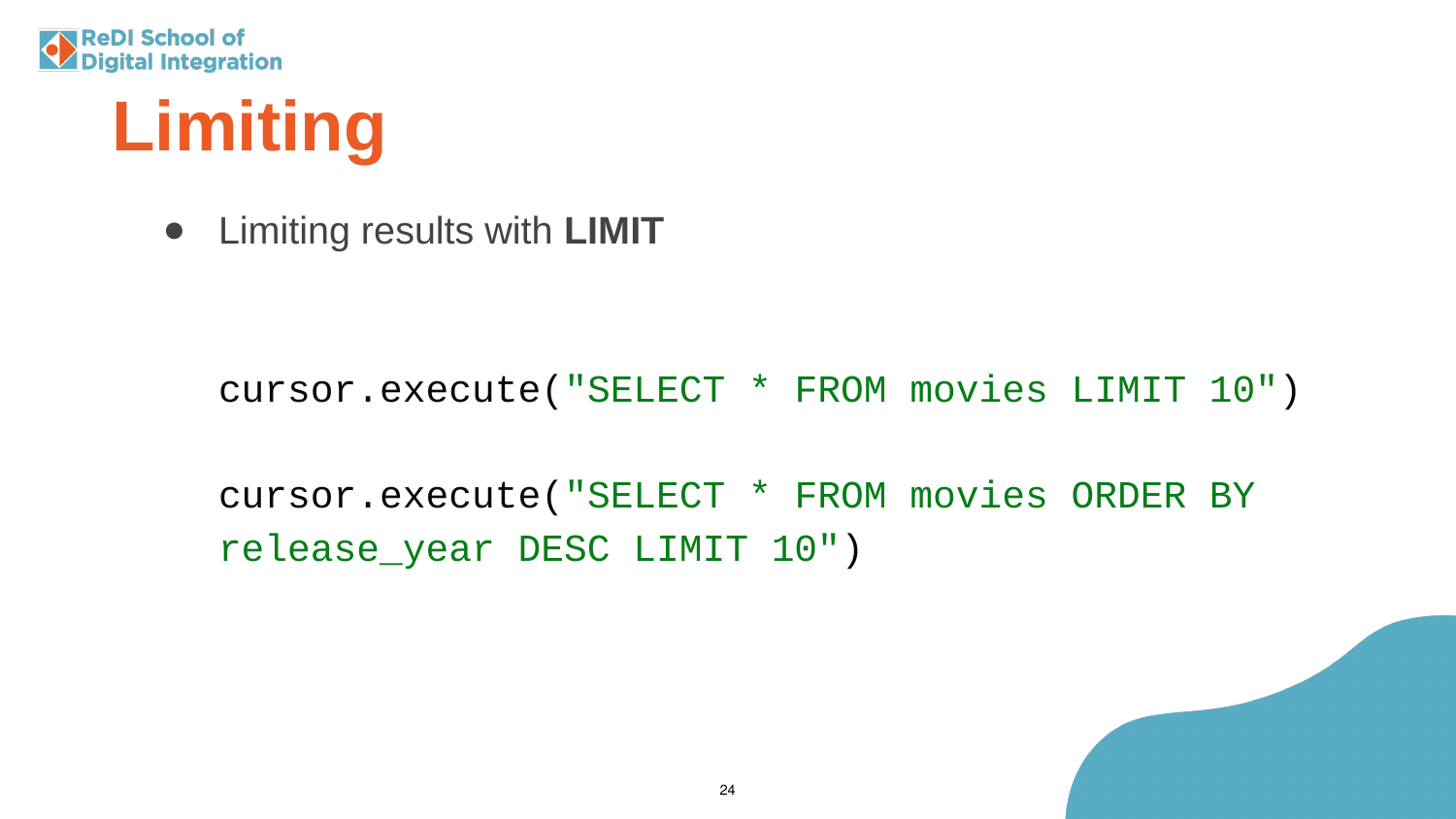

Limiting
Limiting results with LIMIT

cursor.execute("SELECT * FROM movies LIMIT 10")

cursor.execute("SELECT * FROM movies ORDER BY release_year DESC LIMIT 10")

24